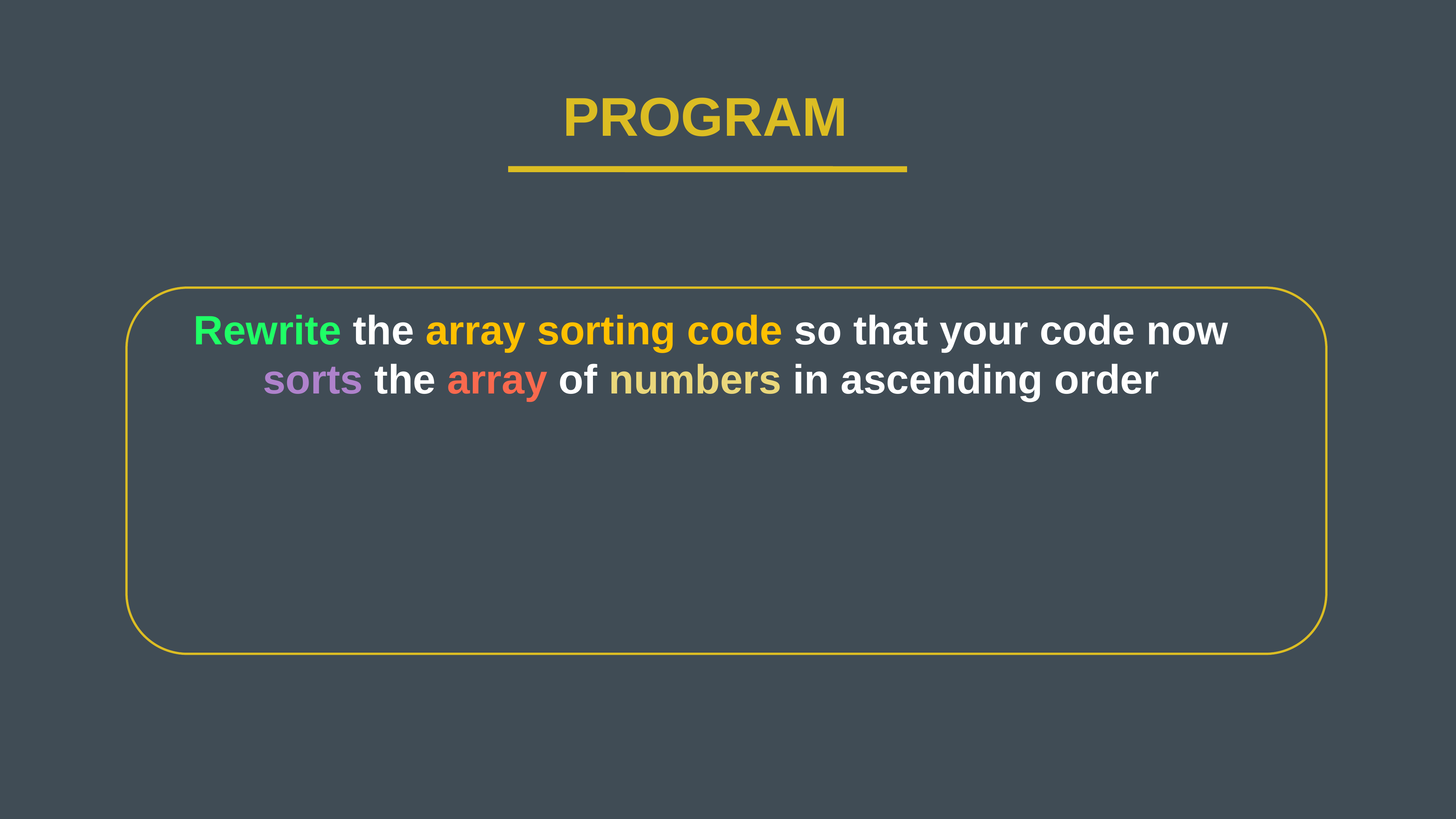

PROGRAM

Rewrite the array sorting code so that your code now sorts the array of numbers in ascending order